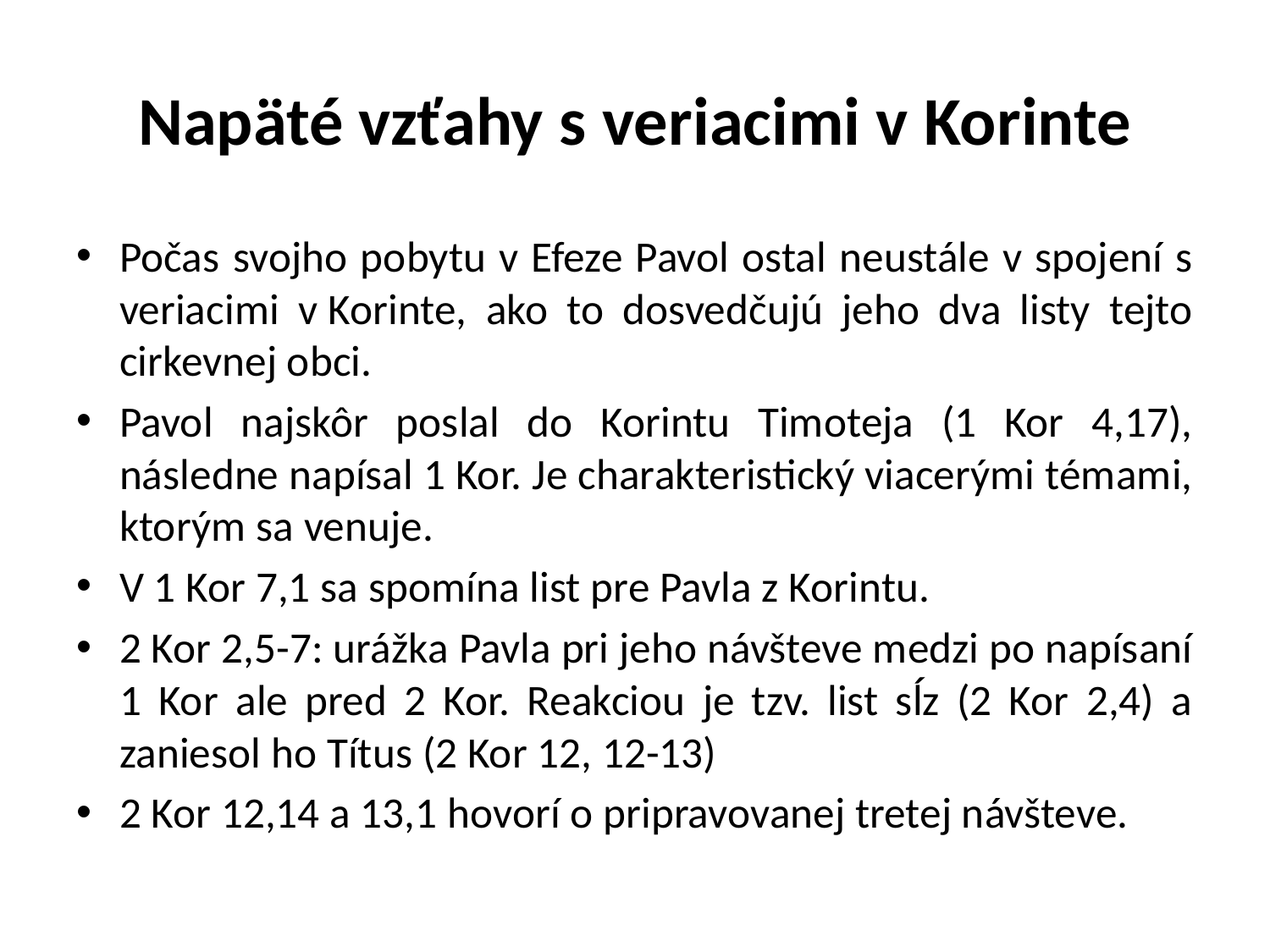

# Napäté vzťahy s veriacimi v Korinte
Počas svojho pobytu v Efeze Pavol ostal neustále v spojení s veriacimi v Korinte, ako to dosvedčujú jeho dva listy tejto cirkevnej obci.
Pavol najskôr poslal do Korintu Timoteja (1 Kor 4,17), následne napísal 1 Kor. Je charakteristický viacerými témami, ktorým sa venuje.
V 1 Kor 7,1 sa spomína list pre Pavla z Korintu.
2 Kor 2,5-7: urážka Pavla pri jeho návšteve medzi po napísaní 1 Kor ale pred 2 Kor. Reakciou je tzv. list sĺz (2 Kor 2,4) a zaniesol ho Títus (2 Kor 12, 12-13)
2 Kor 12,14 a 13,1 hovorí o pripravovanej tretej návšteve.